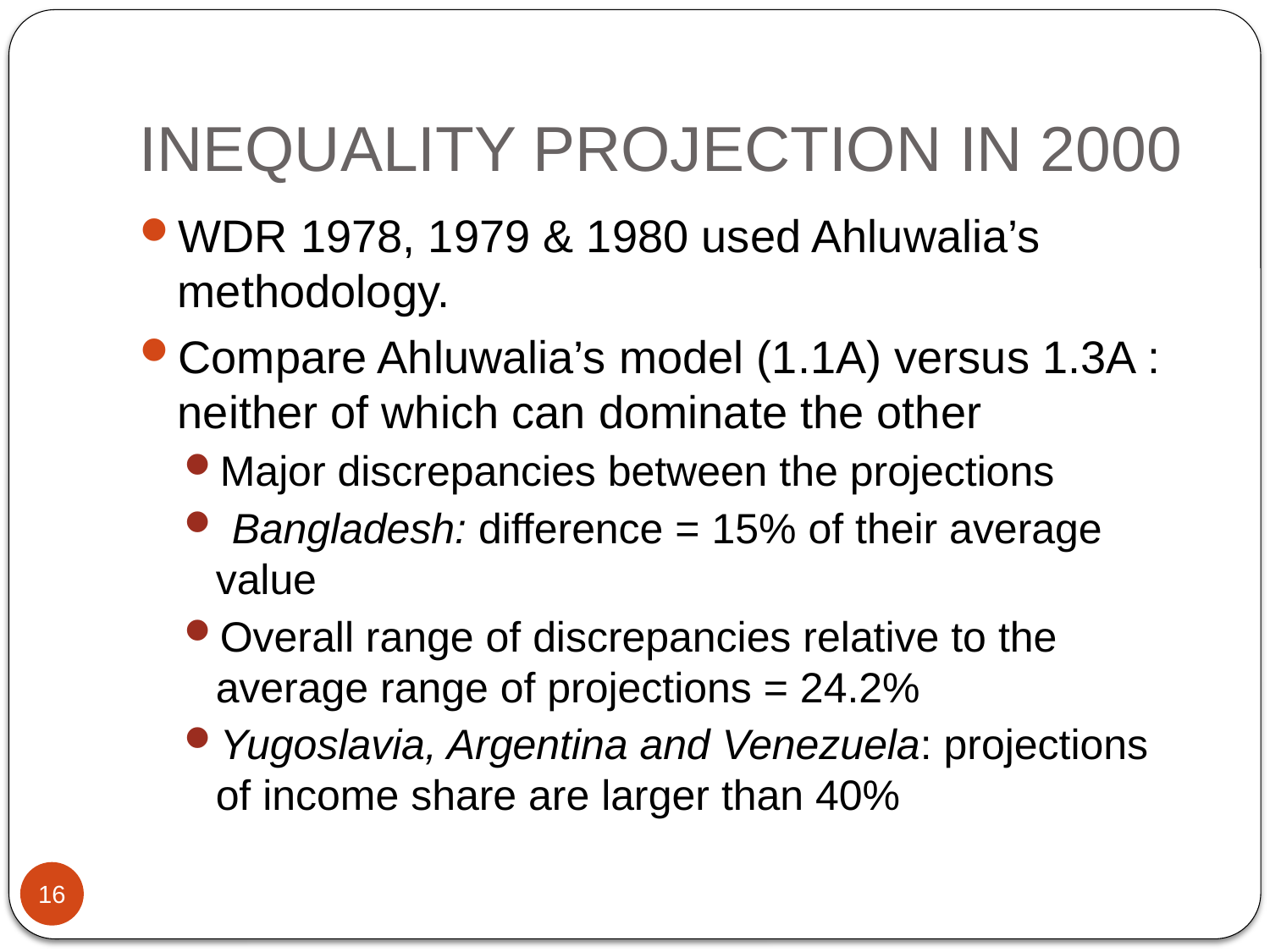

# INEQUALITY PROJECTION IN 2000
WDR 1978, 1979 & 1980 used Ahluwalia’s methodology.
Compare Ahluwalia’s model (1.1A) versus 1.3A : neither of which can dominate the other
Major discrepancies between the projections
 Bangladesh: difference = 15% of their average value
Overall range of discrepancies relative to the average range of projections = 24.2%
Yugoslavia, Argentina and Venezuela: projections of income share are larger than 40%
16